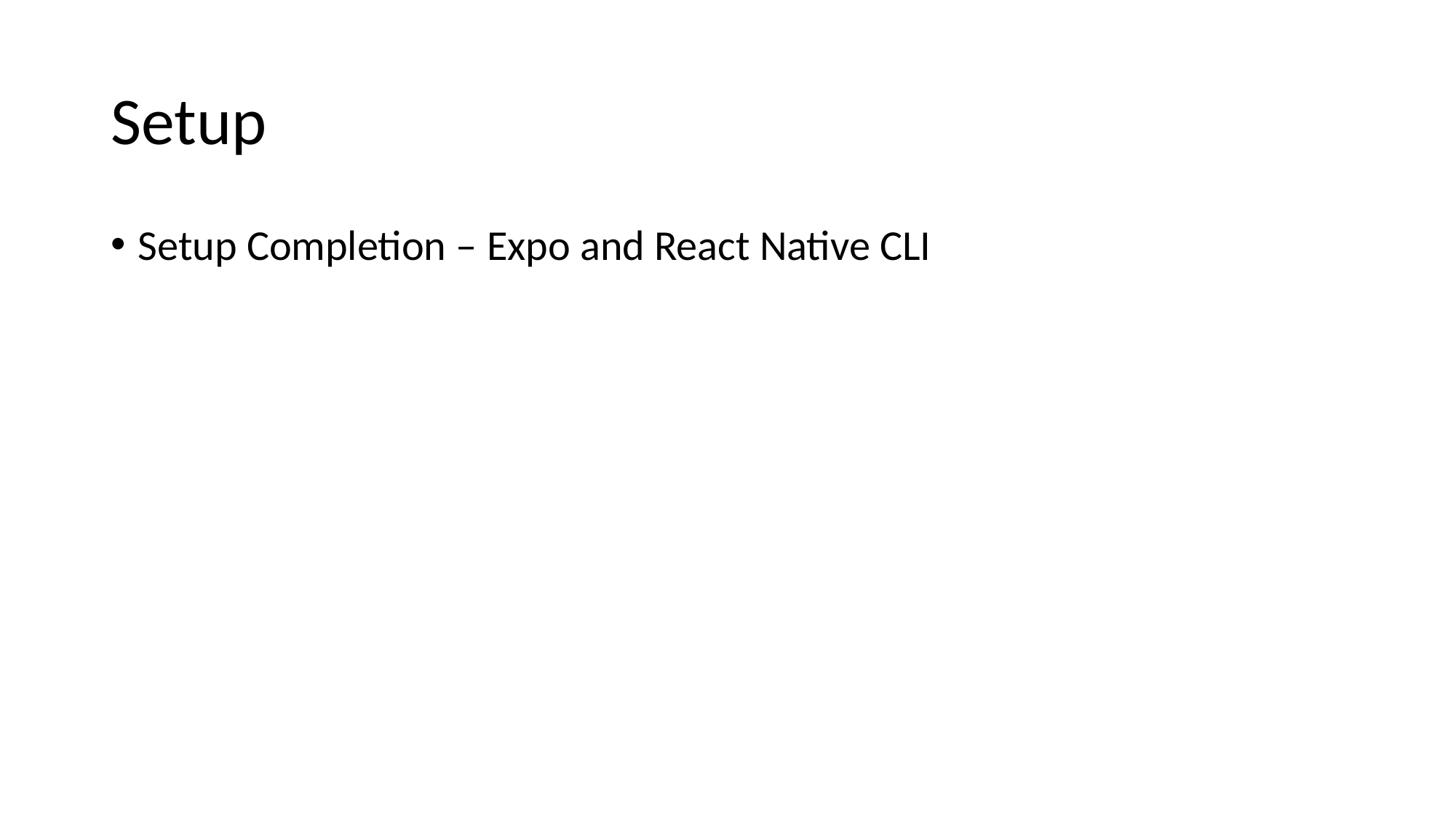

# Setup
Setup Completion – Expo and React Native CLI